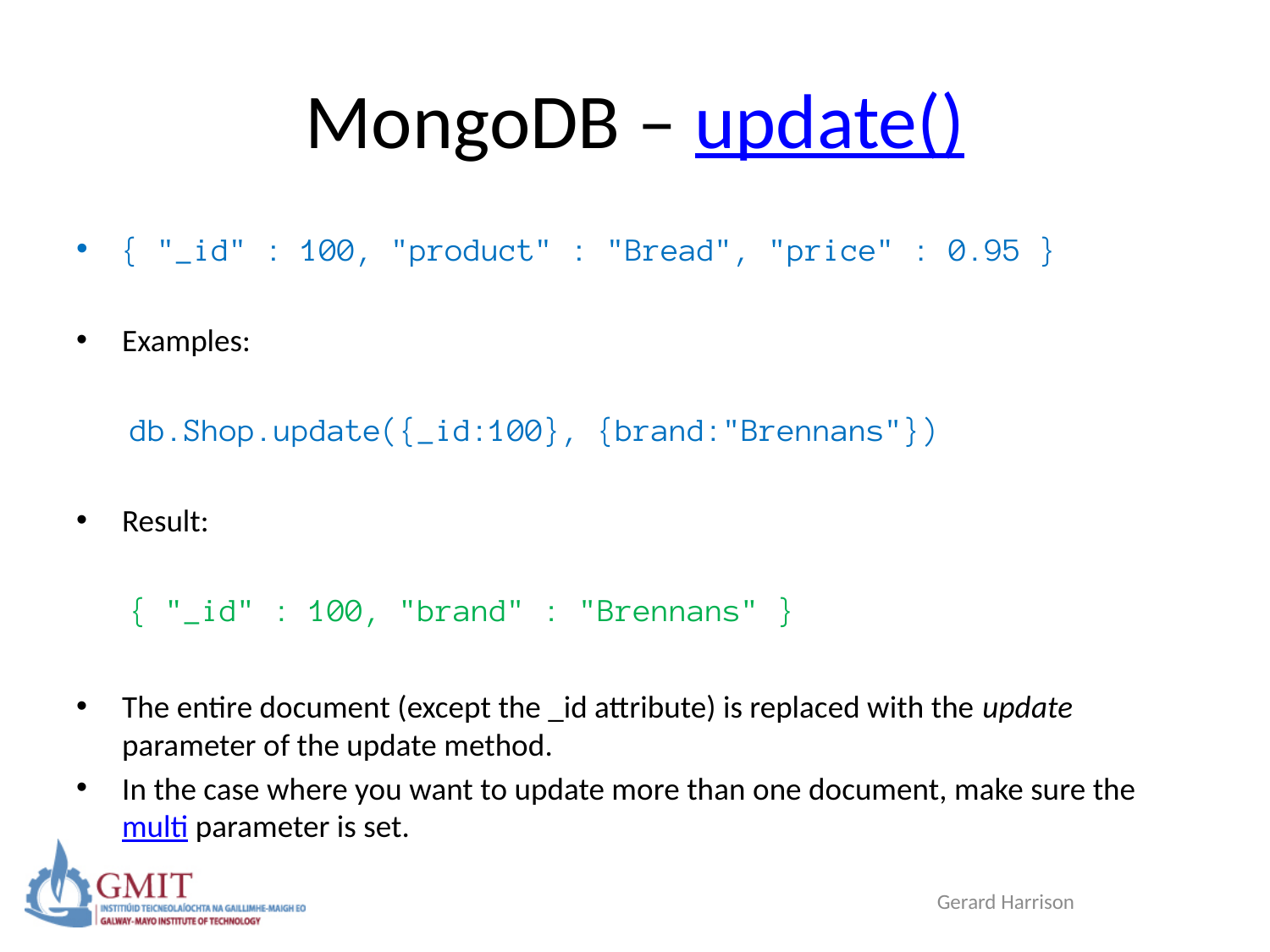

# MongoDB – update()
{ "_id" : 100, "product" : "Bread", "price" : 0.95 }

Examples:

   db.Shop.update({_id:100}, {brand:"Brennans"})

Result:

   { "_id" : 100, "brand" : "Brennans" }

The entire document (except the _id attribute) is replaced with the update parameter of the update method.
In the case where you want to update more than one document, make sure the multi parameter is set.
Gerard Harrison
30